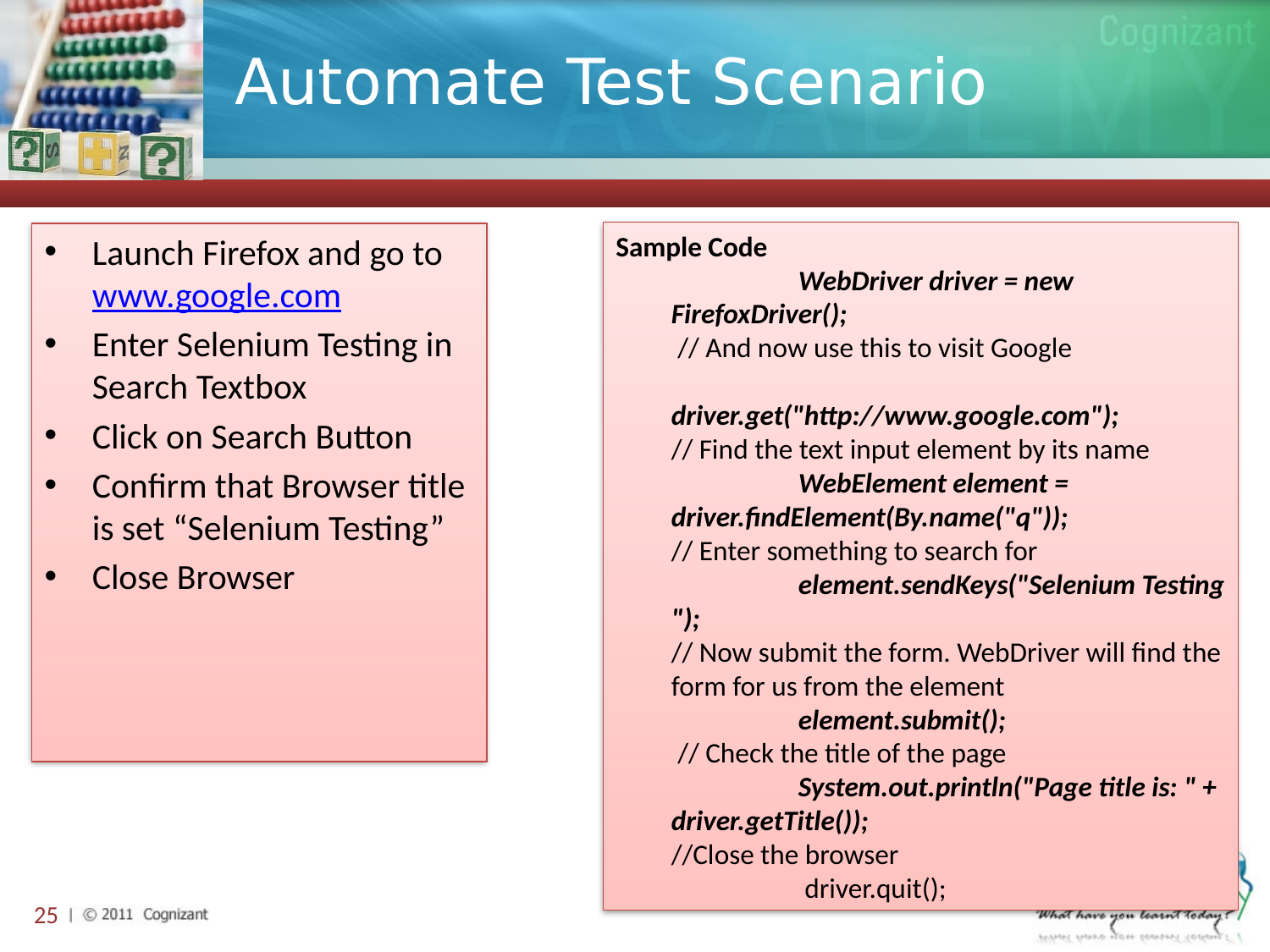

# Automate Test Scenario
Sample Code
	WebDriver driver = new FirefoxDriver();
 // And now use this to visit Google
 	driver.get("http://www.google.com");
// Find the text input element by its name
	WebElement element = driver.findElement(By.name("q"));
// Enter something to search for
	element.sendKeys("Selenium Testing ");
// Now submit the form. WebDriver will find the form for us from the element
 	element.submit();
 // Check the title of the page
	System.out.println("Page title is: " + driver.getTitle());
//Close the browser
	 driver.quit();
Launch Firefox and go to www.google.com
Enter Selenium Testing in Search Textbox
Click on Search Button
Confirm that Browser title is set “Selenium Testing”
Close Browser
25